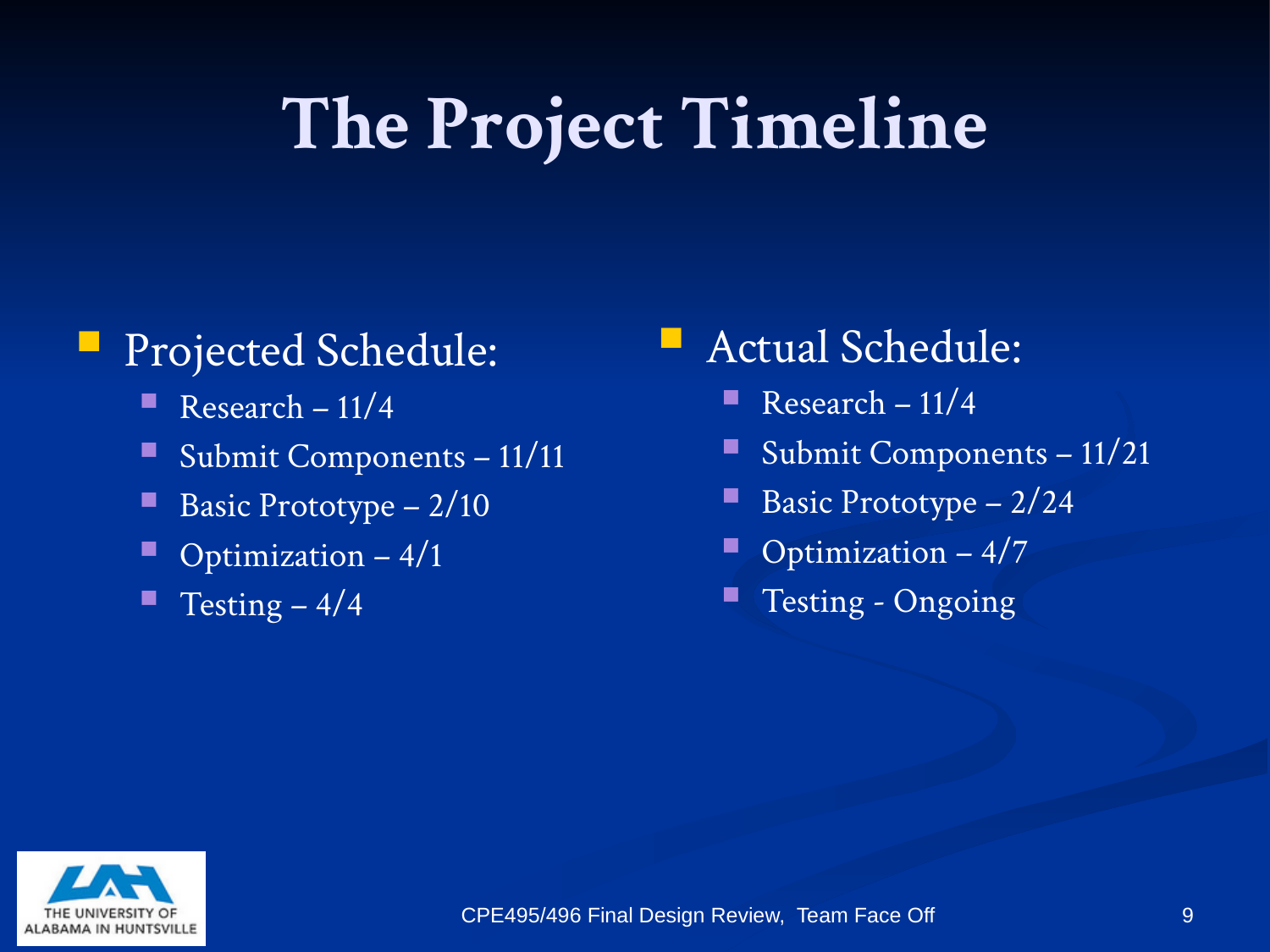

# The Project Timeline
Actual Schedule:
Research – 11/4
Submit Components – 11/21
Basic Prototype – 2/24
Optimization – 4/7
Testing - Ongoing
Projected Schedule:
Research – 11/4
Submit Components – 11/11
Basic Prototype – 2/10
Optimization – 4/1
Testing – 4/4
CPE495/496 Final Design Review,  Team Face Off
9